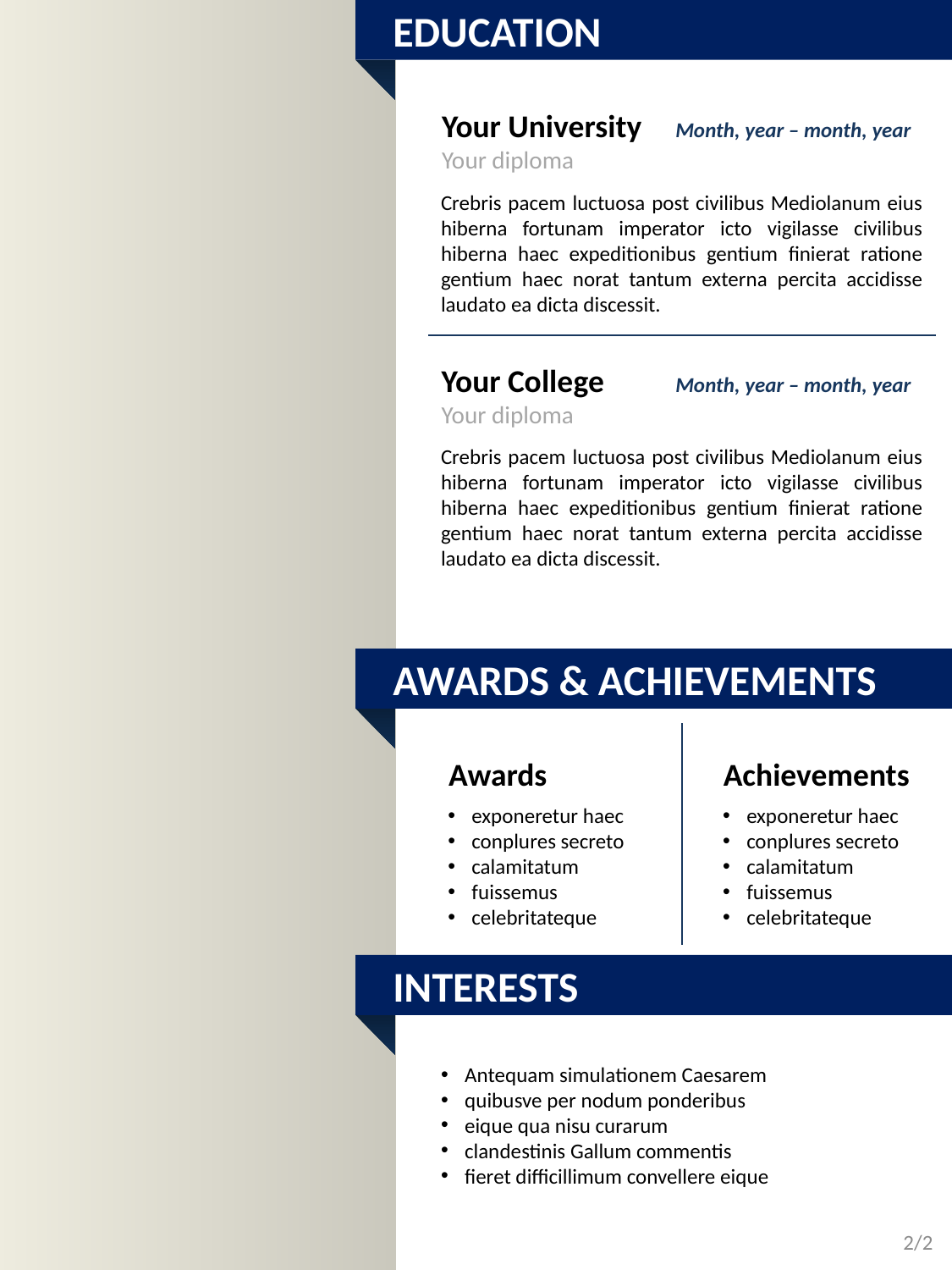

Education

Your University
Your diploma
Month, year – month, year
Crebris pacem luctuosa post civilibus Mediolanum eius hiberna fortunam imperator icto vigilasse civilibus hiberna haec expeditionibus gentium finierat ratione gentium haec norat tantum externa percita accidisse laudato ea dicta discessit.
Your College
Your diploma
Month, year – month, year
Crebris pacem luctuosa post civilibus Mediolanum eius hiberna fortunam imperator icto vigilasse civilibus hiberna haec expeditionibus gentium finierat ratione gentium haec norat tantum externa percita accidisse laudato ea dicta discessit.
Awards & Achievements

Awards
Achievements
exponeretur haec
conplures secreto
calamitatum
fuissemus
celebritateque
exponeretur haec
conplures secreto
calamitatum
fuissemus
celebritateque
Interests

Antequam simulationem Caesarem
quibusve per nodum ponderibus
eique qua nisu curarum
clandestinis Gallum commentis
fieret difficillimum convellere eique
2/2